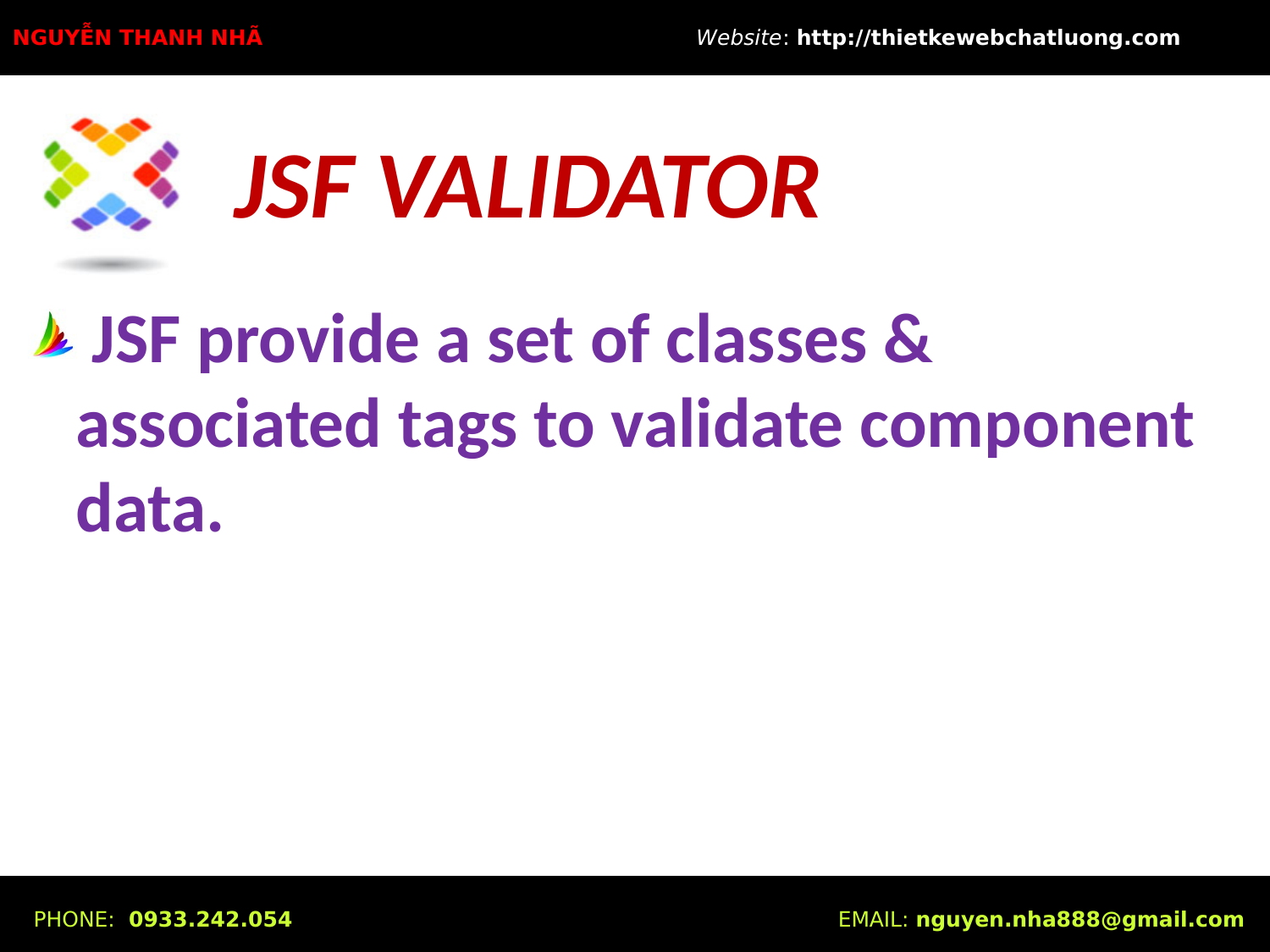

JSF VALIDATOR
 JSF provide a set of classes & associated tags to validate component data.